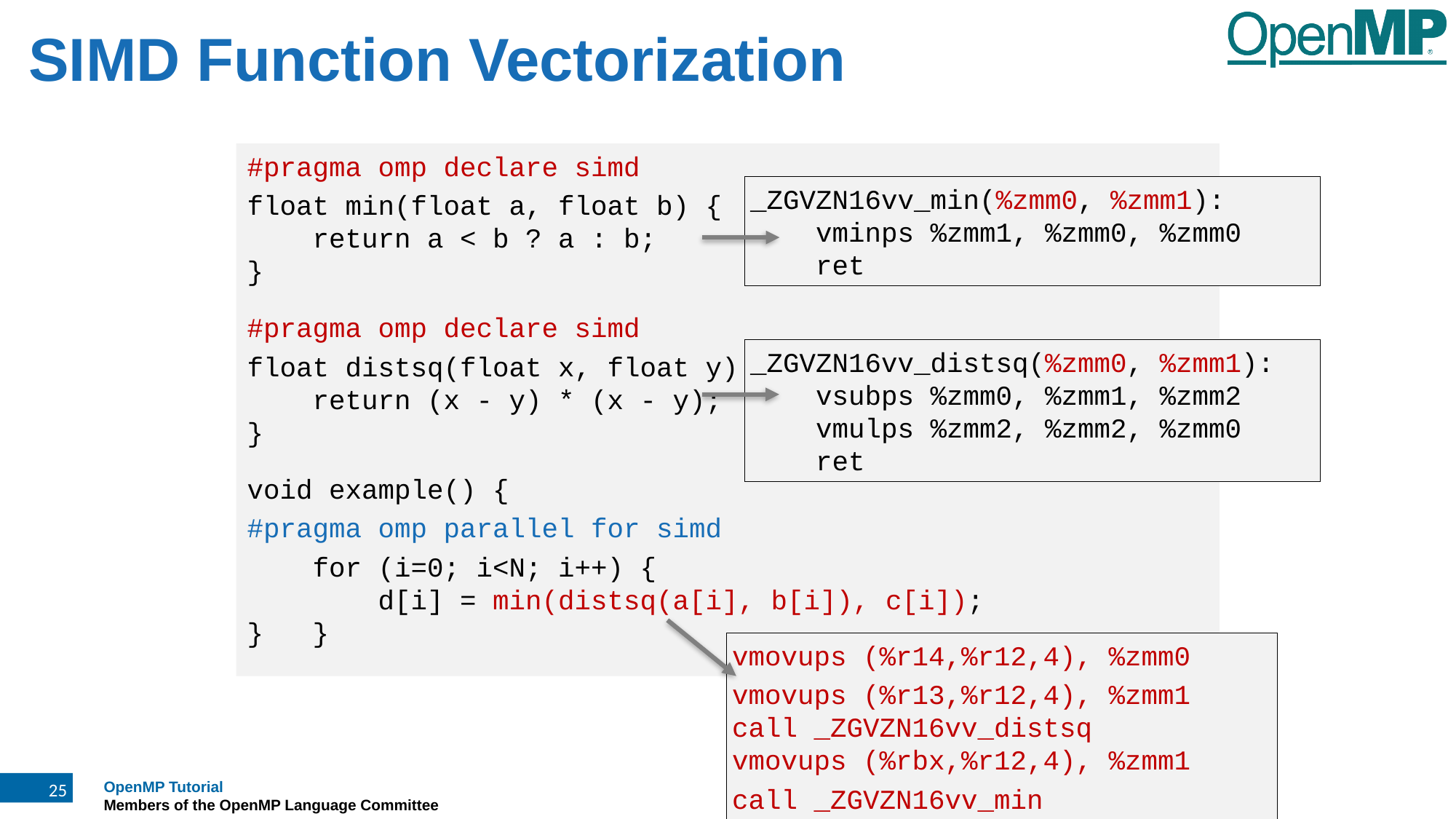

SIMD Function Vectorization

#pragma omp declare simd
float min(float a, float b) {
    return a < b ? a : b;
}
#pragma omp declare simd
float distsq(float x, float y) {
    return (x - y) * (x - y);
}
void example() {
#pragma omp parallel for simd
    for (i=0; i<N; i++) {
        d[i] = min(distsq(a[i], b[i]), c[i]);
}   }
_ZGVZN16vv_min(%zmm0, %zmm1):
    vminps %zmm1, %zmm0, %zmm0
    ret

_ZGVZN16vv_distsq(%zmm0, %zmm1):
    vsubps %zmm0, %zmm1, %zmm2
    vmulps %zmm2, %zmm2, %zmm0
    ret

vmovups (%r14,%r12,4), %zmm0
vmovups (%r13,%r12,4), %zmm1
call _ZGVZN16vv_distsq
vmovups (%rbx,%r12,4), %zmm1
call _ZGVZN16vv_min
25